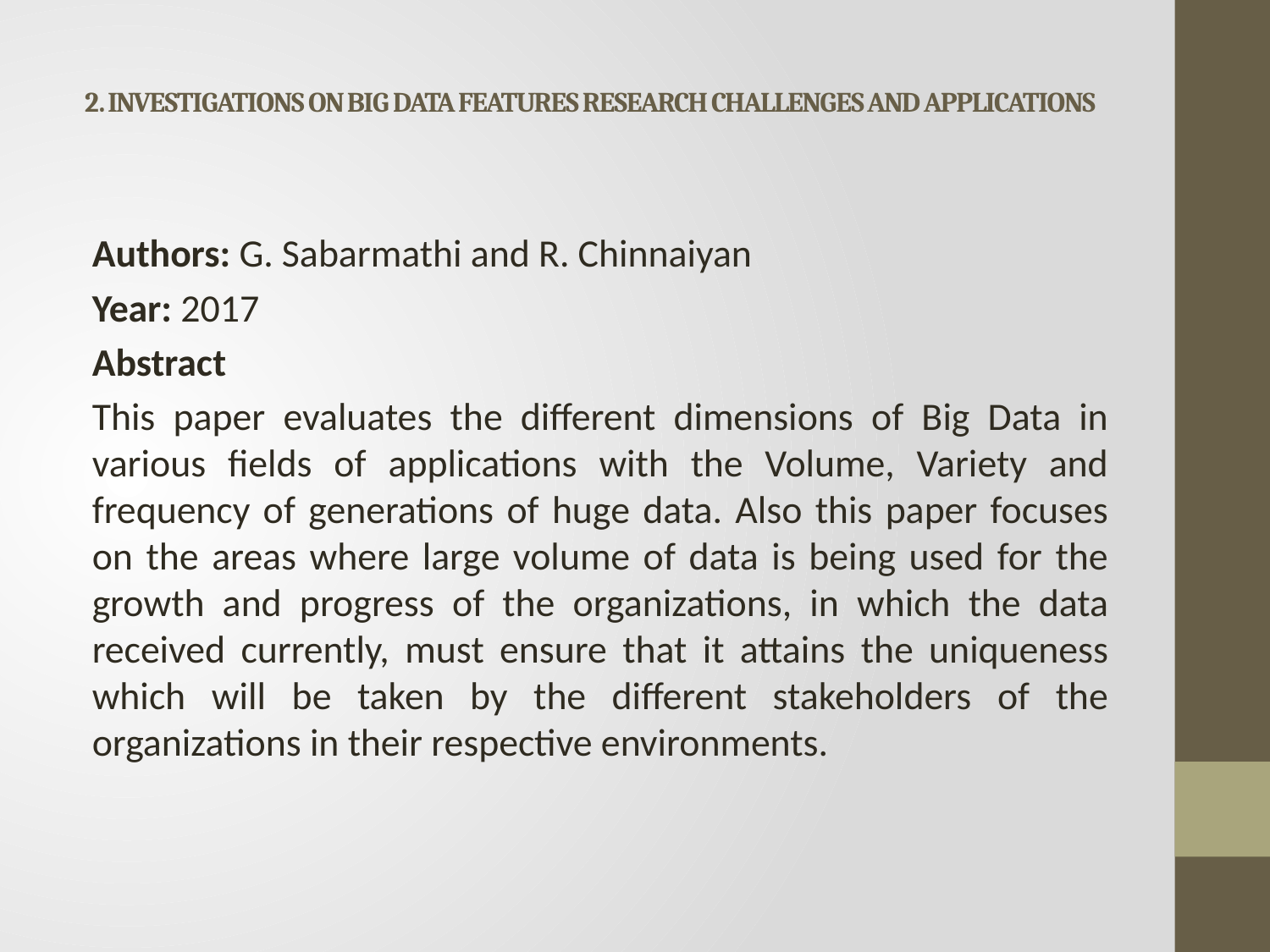

# 2. INVESTIGATIONS ON BIG DATA FEATURES RESEARCH CHALLENGES AND APPLICATIONS
Authors: G. Sabarmathi and R. Chinnaiyan
Year: 2017
Abstract
This paper evaluates the different dimensions of Big Data in various fields of applications with the Volume, Variety and frequency of generations of huge data. Also this paper focuses on the areas where large volume of data is being used for the growth and progress of the organizations, in which the data received currently, must ensure that it attains the uniqueness which will be taken by the different stakeholders of the organizations in their respective environments.